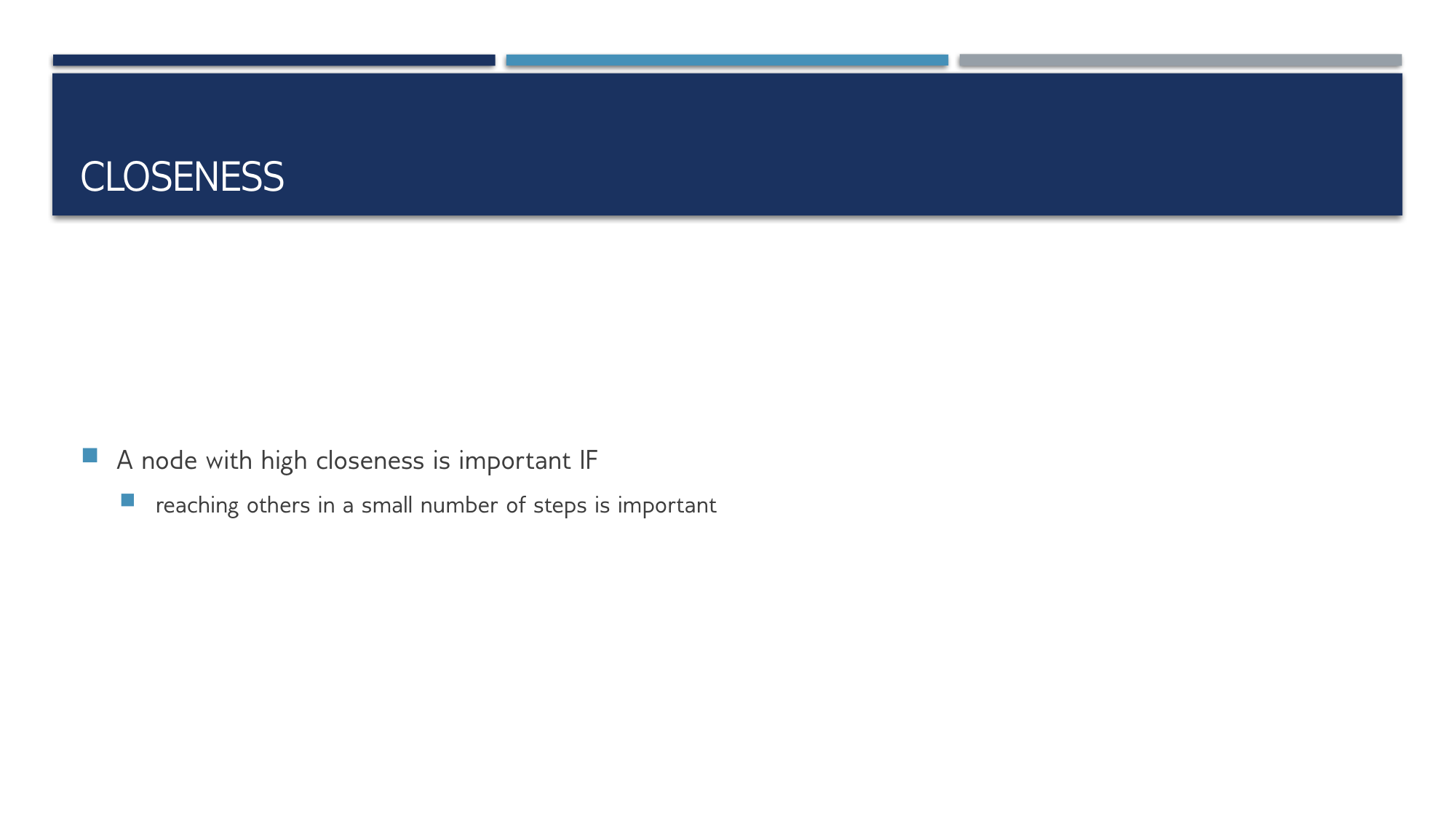

# Closeness
A node with high closeness is important IF
reaching others in a small number of steps is important